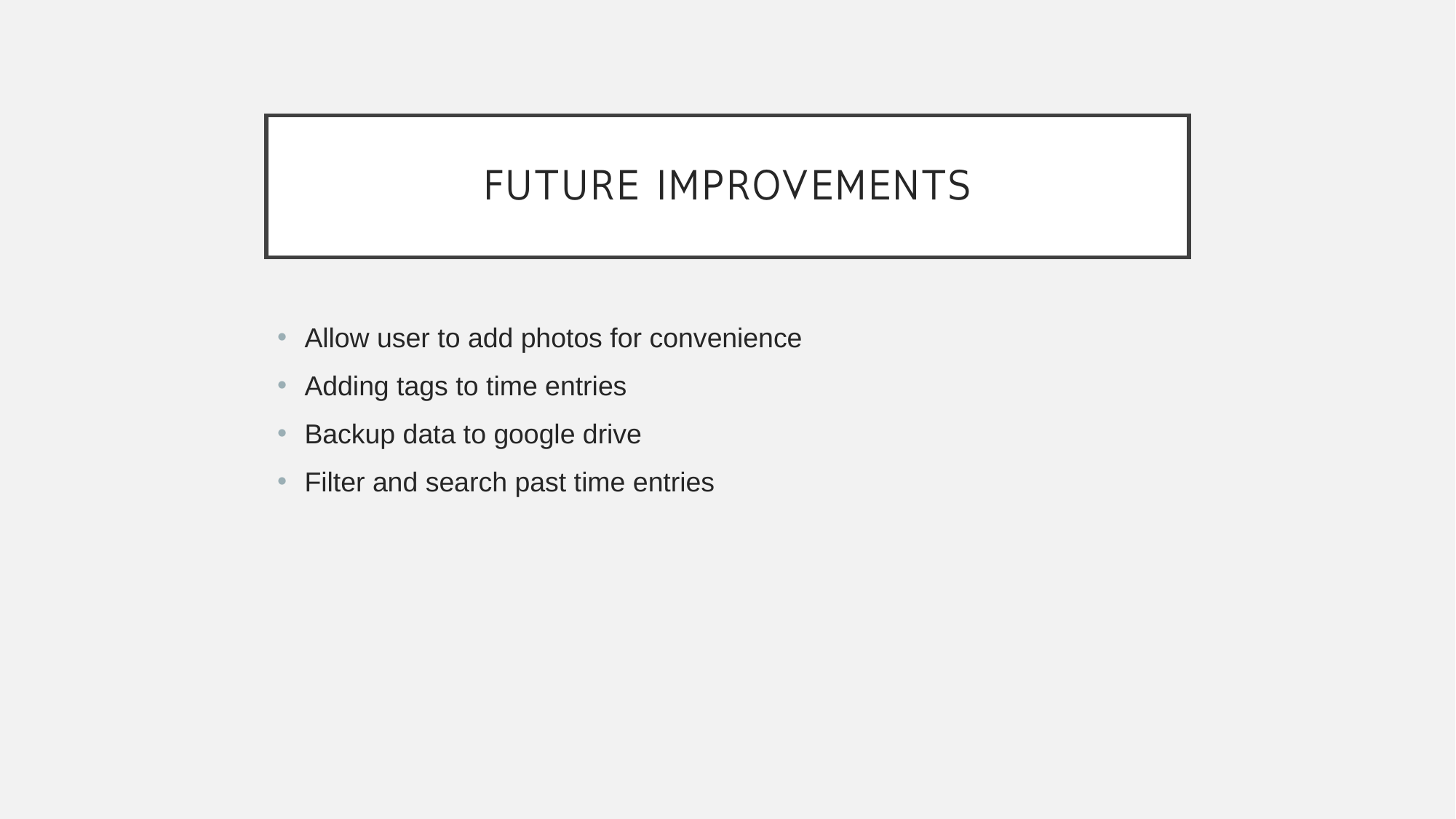

# Future improvements
Allow user to add photos for convenience
Adding tags to time entries
Backup data to google drive
Filter and search past time entries